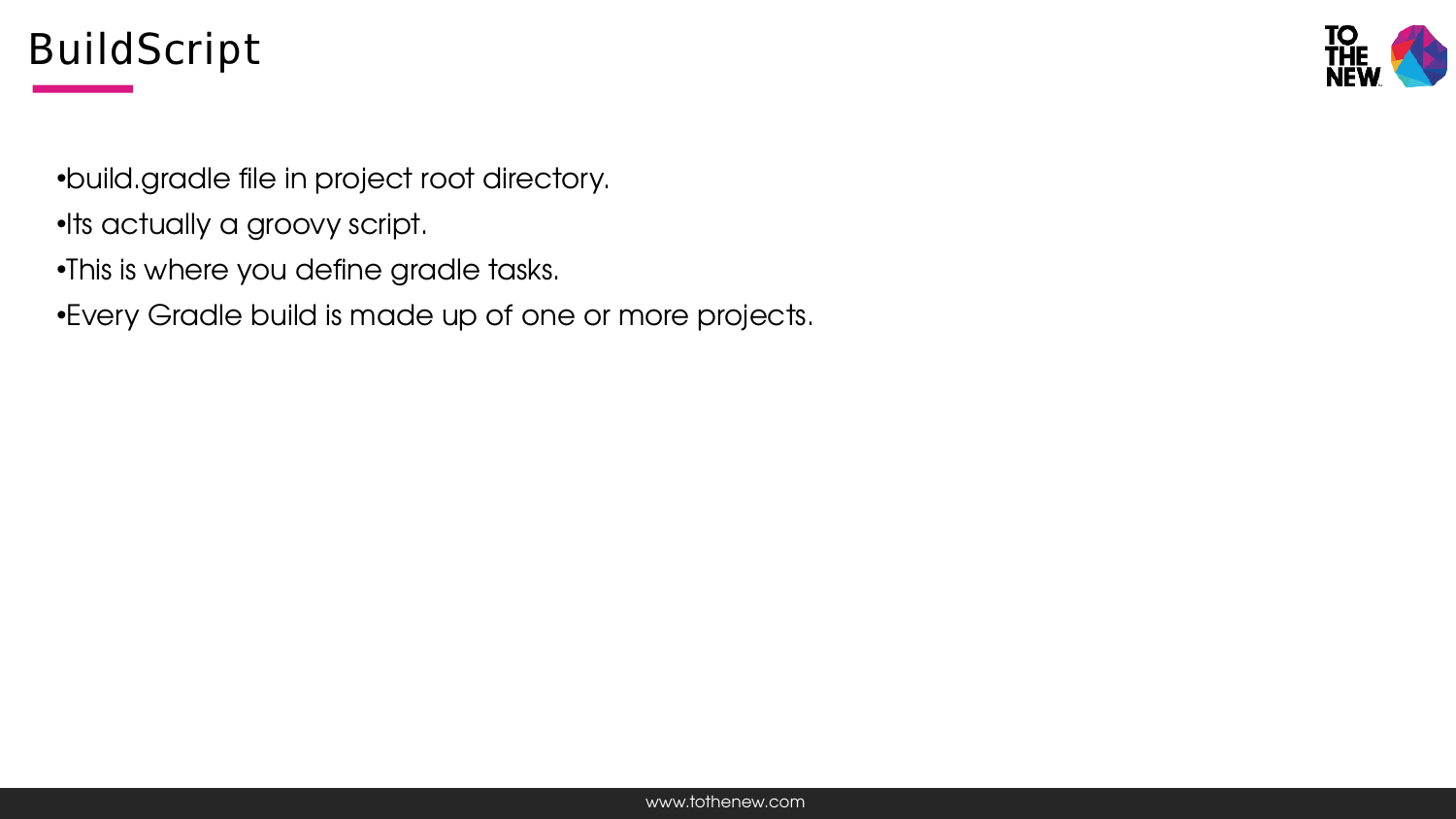

# BuildScript
build.gradle file in project root directory.
Its actually a groovy script.
This is where you define gradle tasks.
Every Gradle build is made up of one or more projects.